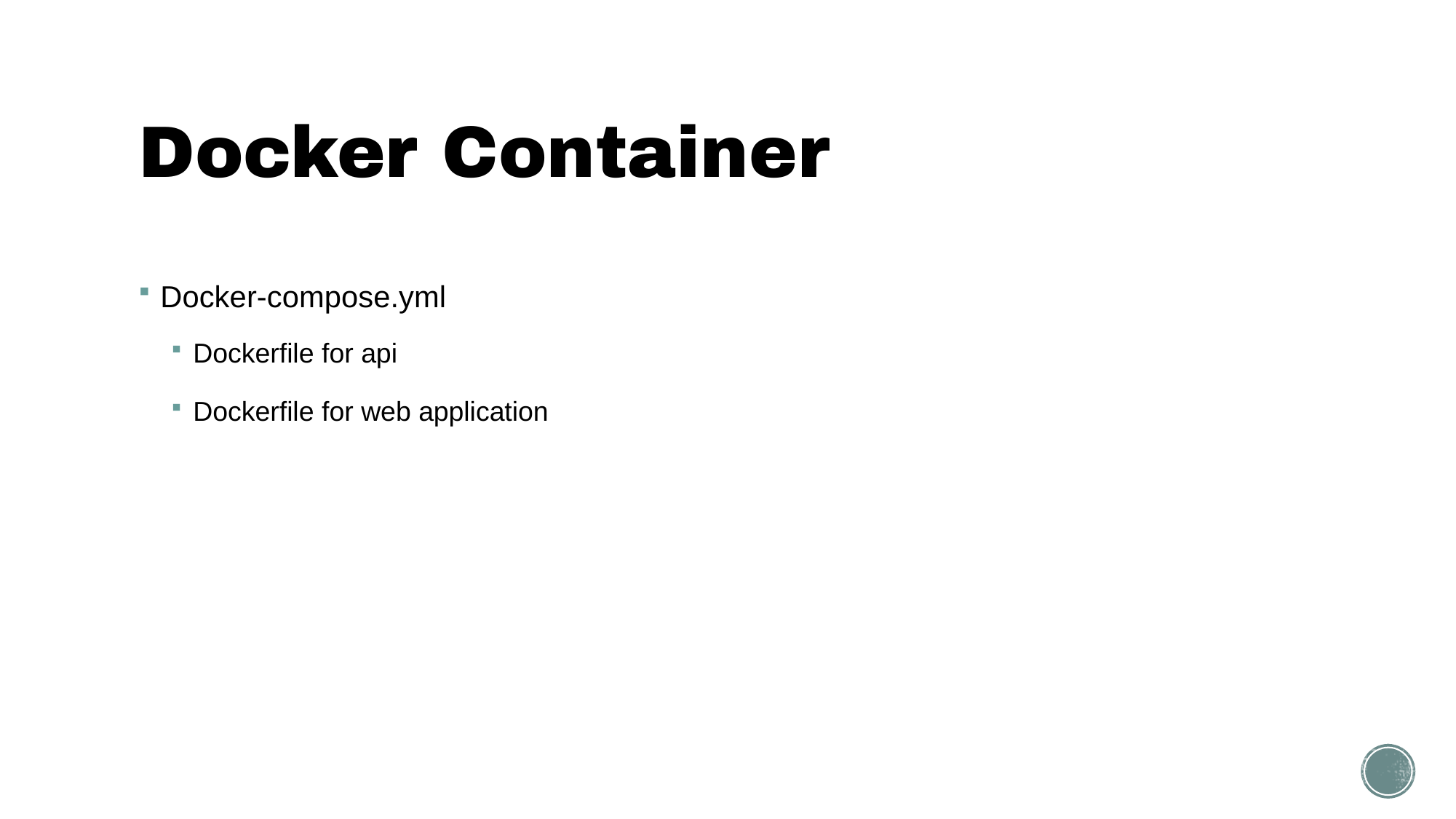

# Docker Container
Docker-compose.yml
Dockerfile for api
Dockerfile for web application